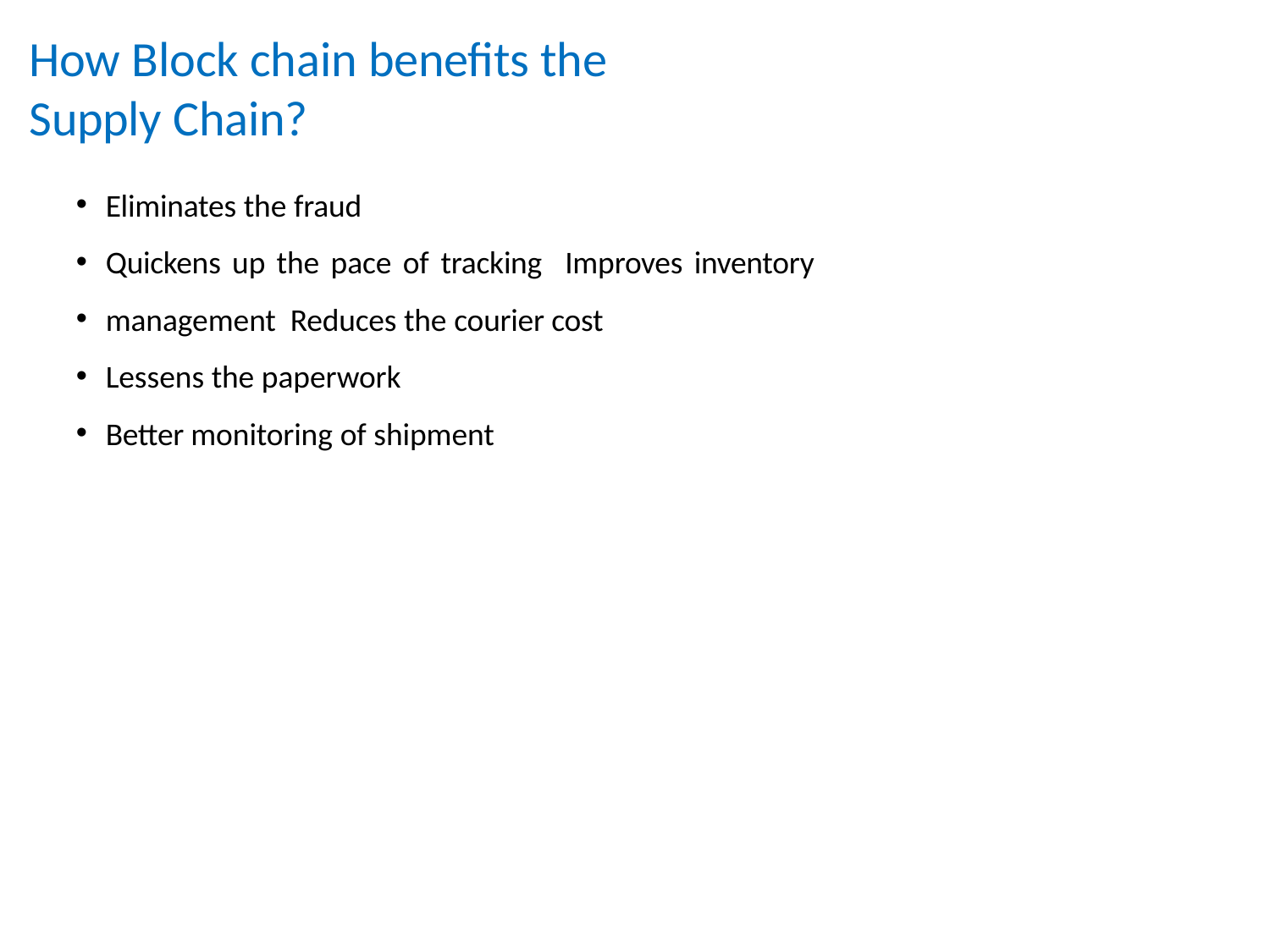

# How Block chain benefits the Supply Chain?
•
•
•
•
•

Eliminates the fraud
Quickens up the pace of tracking  Improves inventory management  Reduces the courier cost
Lessens the paperwork
Better monitoring of shipment